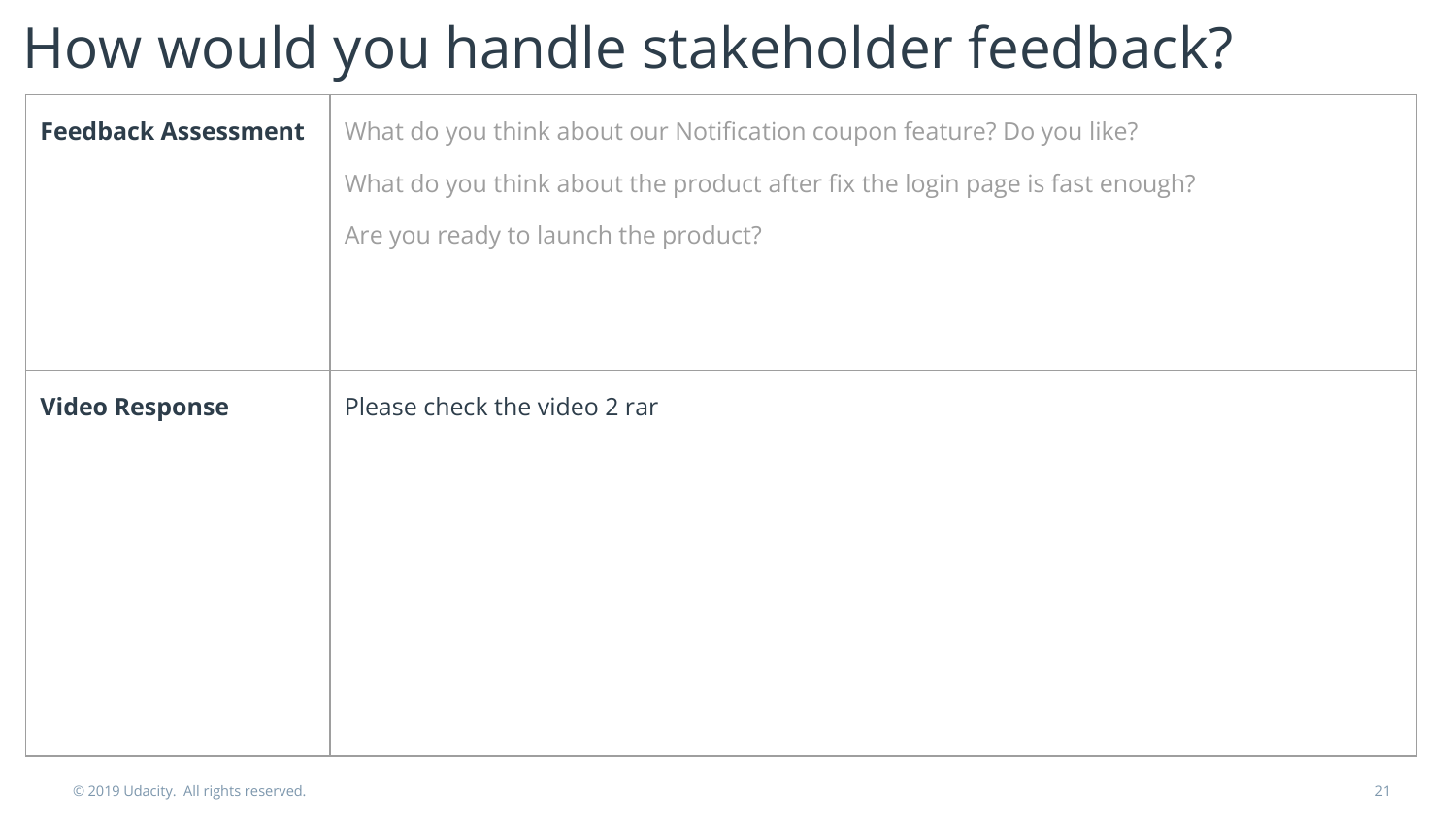

# How would you handle stakeholder feedback?
| Feedback Assessment | What do you think about our Notification coupon feature? Do you like? What do you think about the product after fix the login page is fast enough? Are you ready to launch the product? |
| --- | --- |
| Video Response | Please check the video 2 rar |
© 2019 Udacity.  All rights reserved.
21